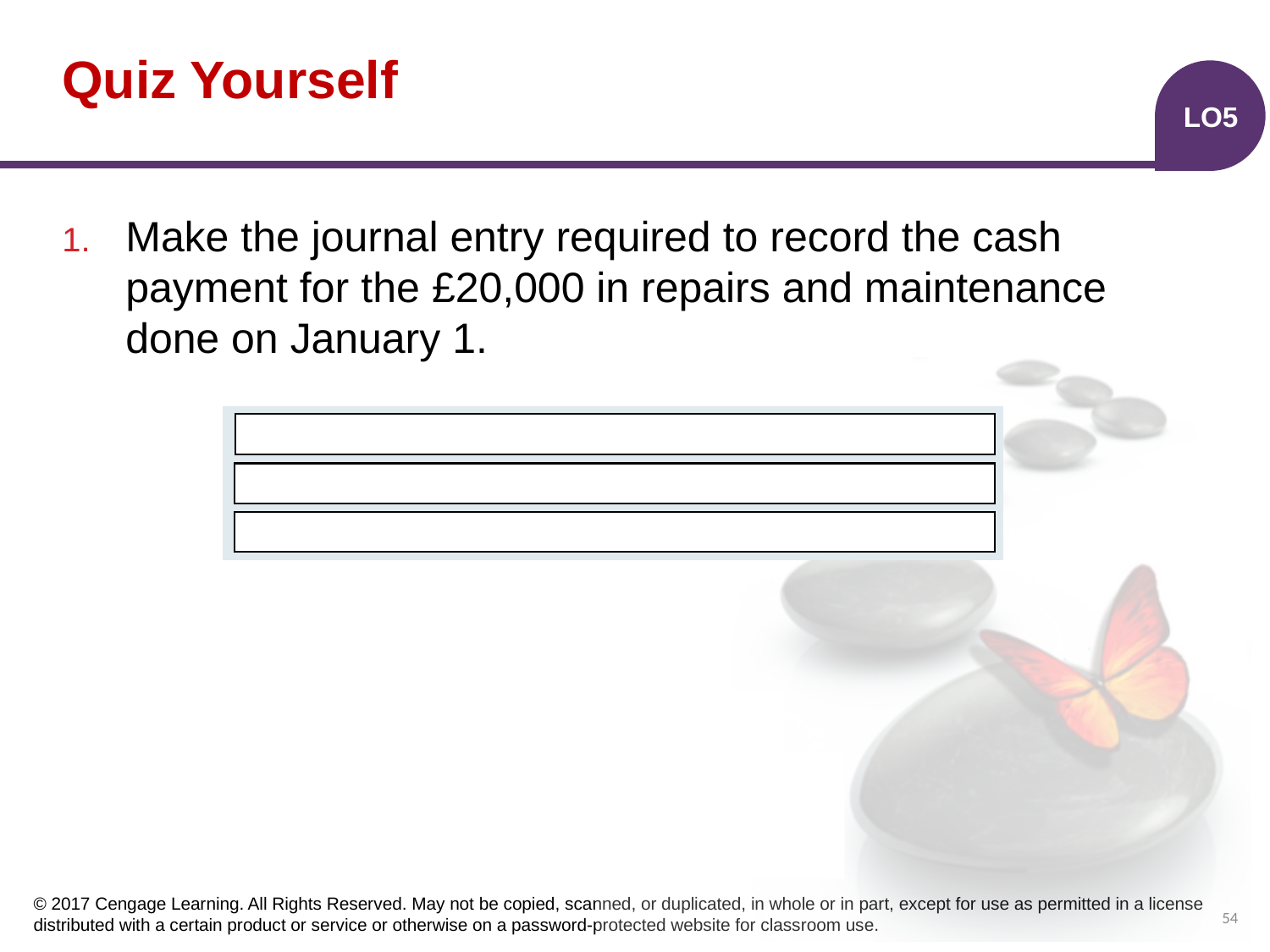

# Quiz Yourself
LO5
Make the journal entry required to record the cash payment for the £20,000 in repairs and maintenance done on January 1.

|  |  |  |
| --- | --- | --- |
|  |  |  |
|  |  |  |
Repairs and Maintenance Expense
5,000

Truck
15,000

Cash
20,000

54